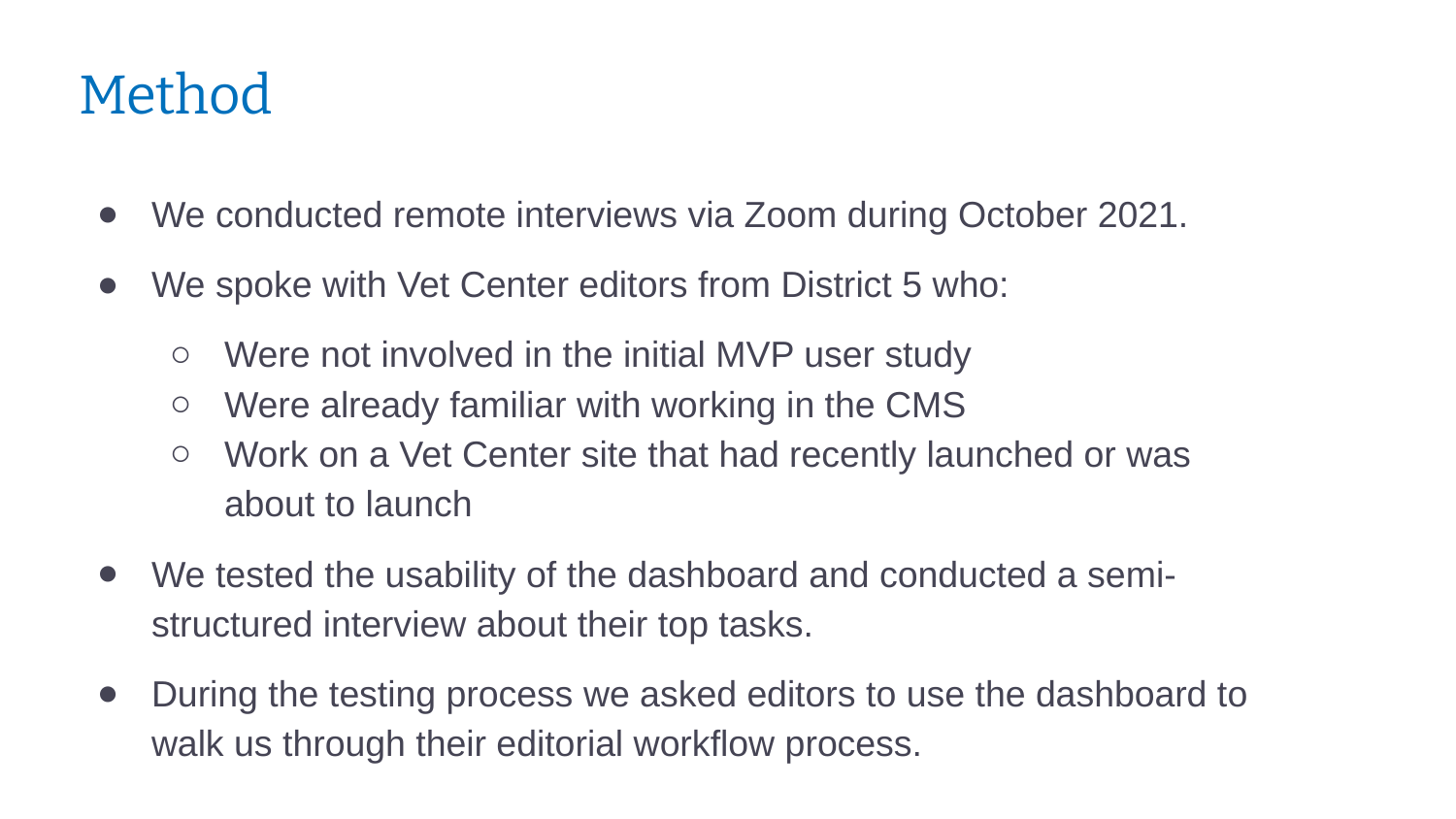

# Method
We conducted remote interviews via Zoom during October 2021.
We spoke with Vet Center editors from District 5 who:
Were not involved in the initial MVP user study
Were already familiar with working in the CMS
Work on a Vet Center site that had recently launched or was about to launch
We tested the usability of the dashboard and conducted a semi-structured interview about their top tasks.
During the testing process we asked editors to use the dashboard to walk us through their editorial workflow process.